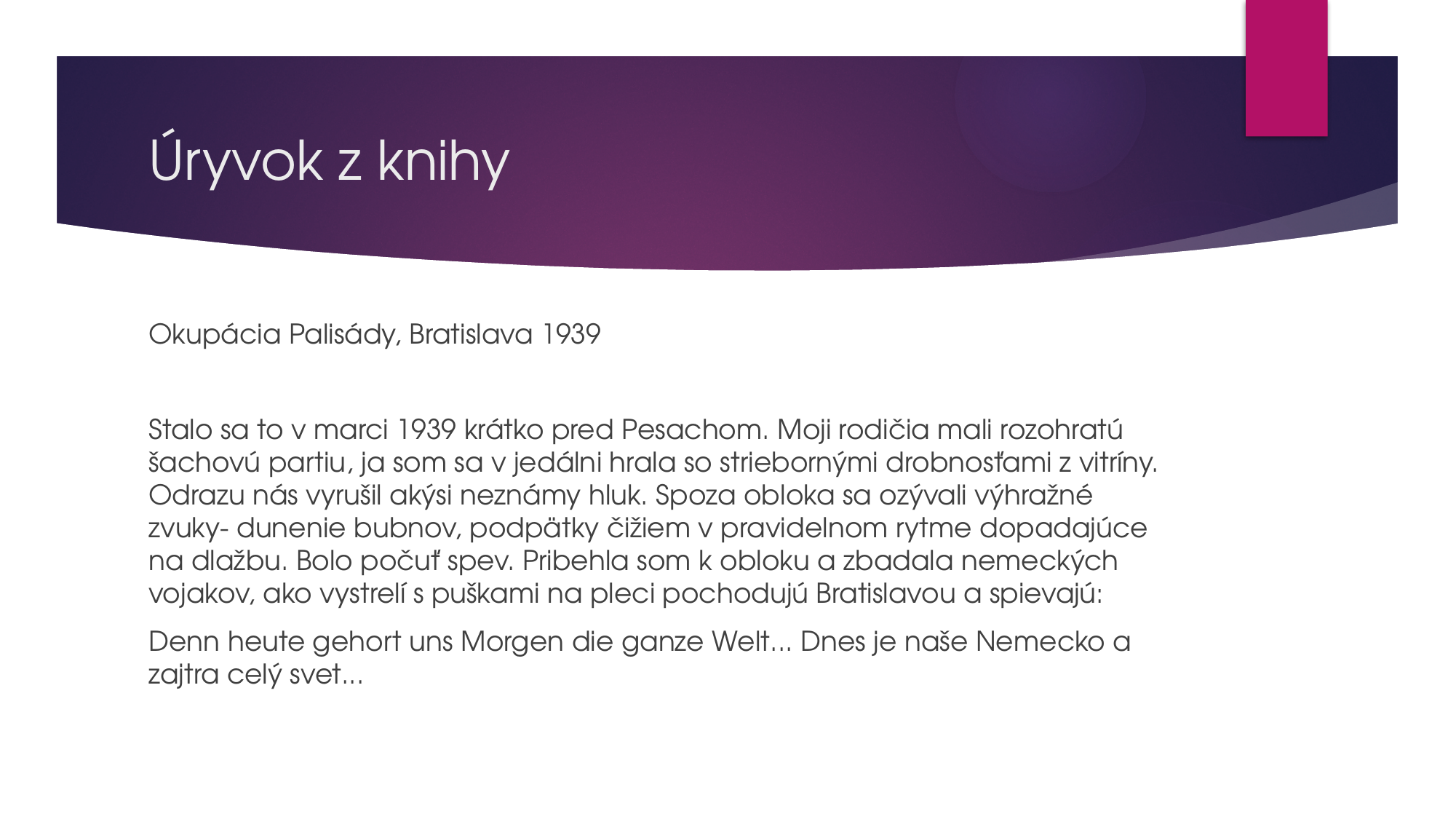

# Úryvok z knihy
Okupácia Palisády, Bratislava 1939

Stalo sa to v marci 1939 krátko pred Pesachom. Moji rodičia mali rozohratú šachovú partiu, ja som sa v jedálni hrala so striebornými drobnosťami z vitríny. Odrazu nás vyrušil akýsi neznámy hluk. Spoza obloka sa ozývali výhražné zvuky- dunenie bubnov, podpätky čižiem v pravidelnom rytme dopadajúce na dlažbu. Bolo počuť spev. Pribehla som k obloku a zbadala nemeckých vojakov, ako vystrelí s puškami na pleci pochodujú Bratislavou a spievajú:
Denn heute gehort uns Morgen die ganze Welt... Dnes je naše Nemecko a zajtra celý svet...